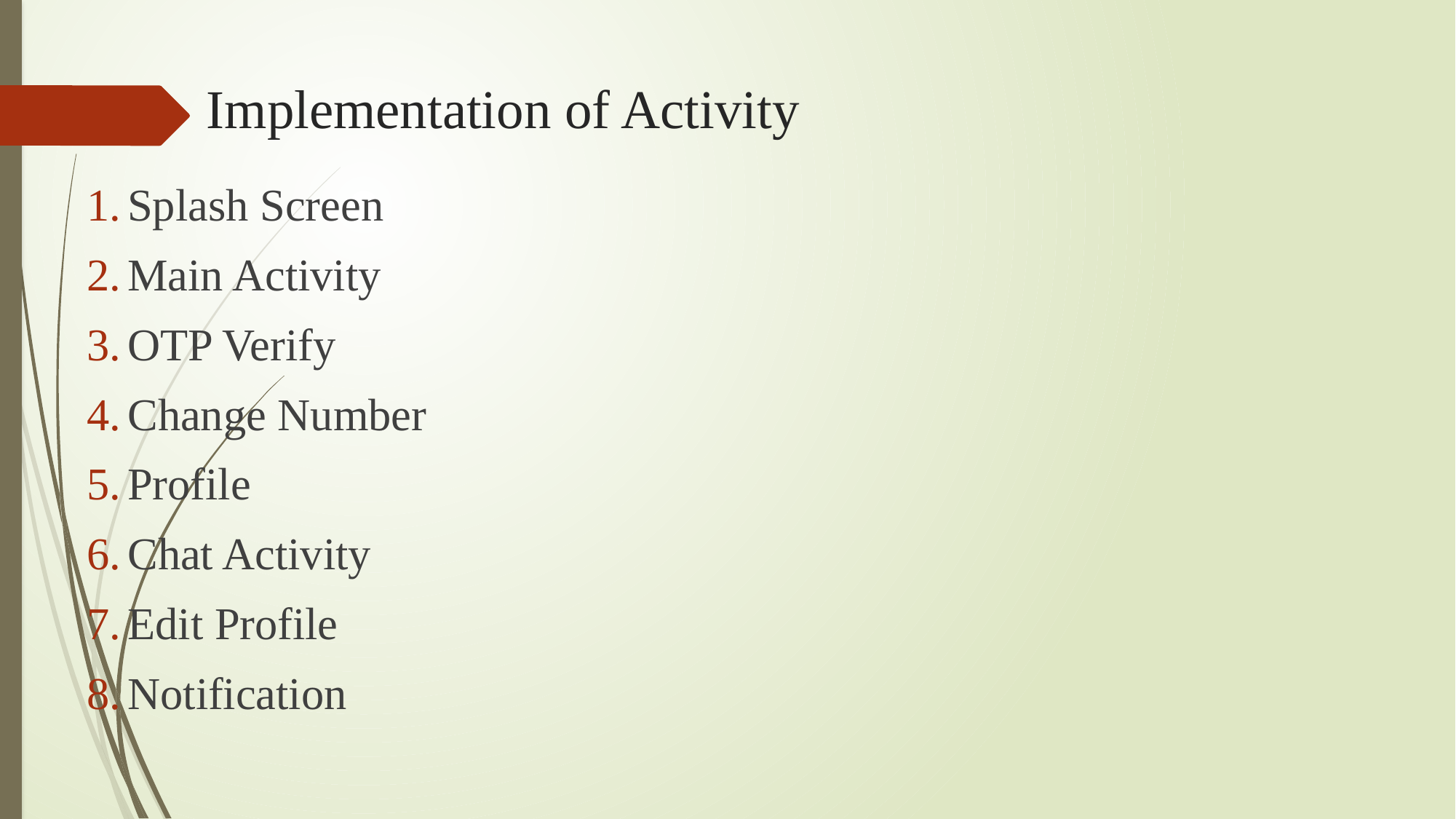

# Implementation of Activity
Splash Screen
Main Activity
OTP Verify
Change Number
Profile
Chat Activity
Edit Profile
Notification